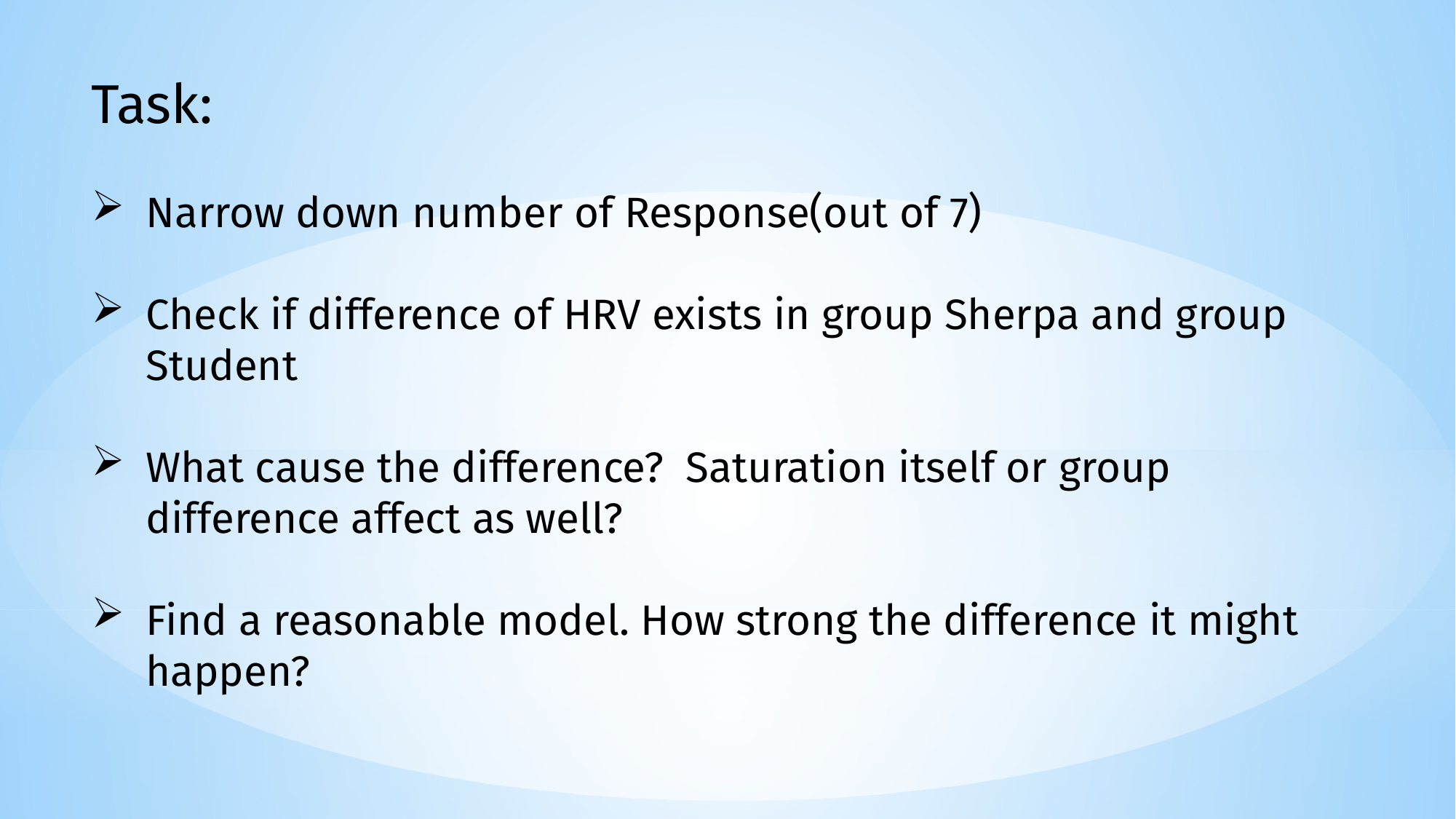

Task:

Narrow down number of Response(out of 7)

Check if difference of HRV exists in group Sherpa and group Student

What cause the difference?  Saturation itself or group difference affect as well?

Find a reasonable model. How strong the difference it might happen?